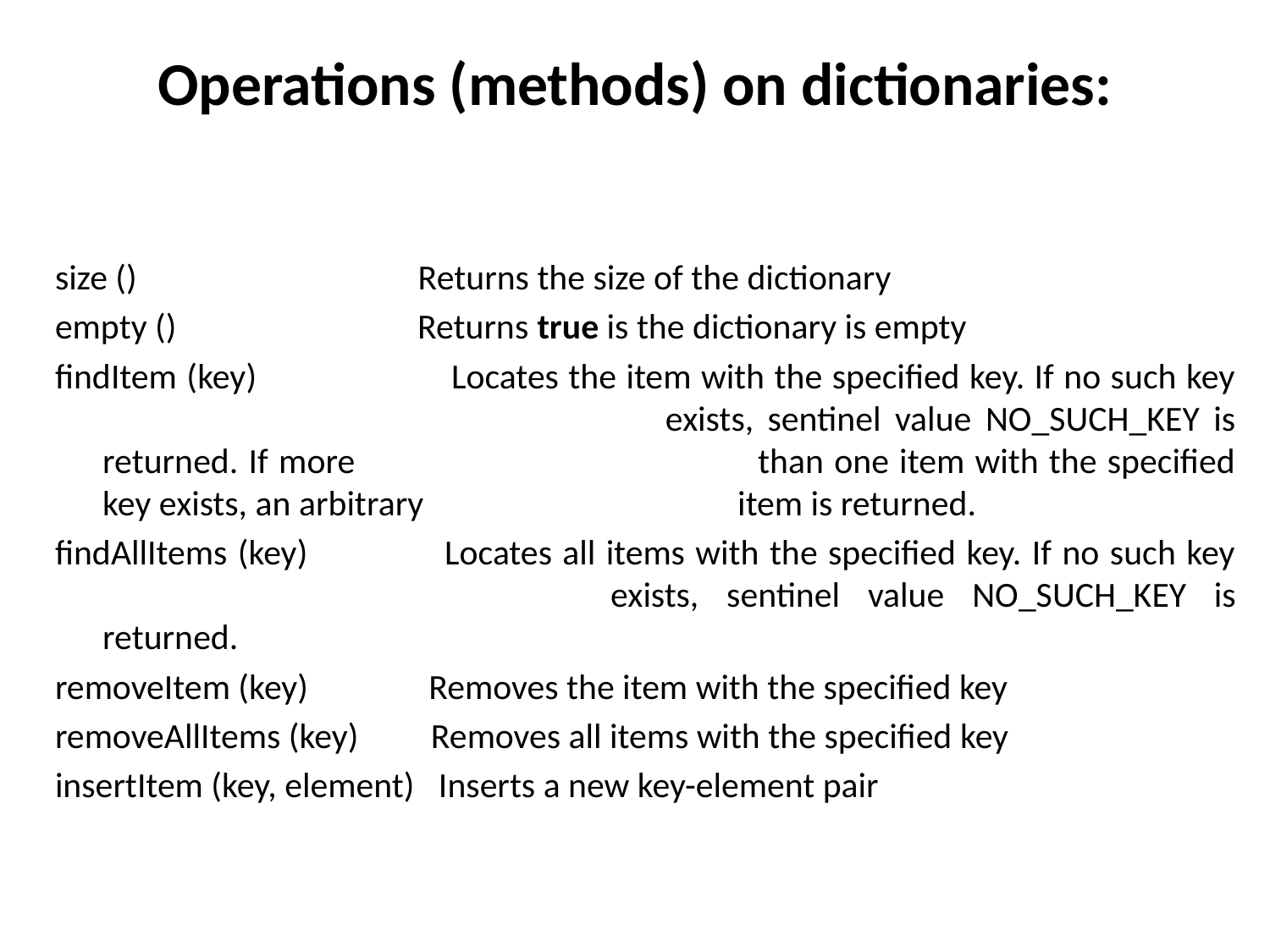

# Operations (methods) on dictionaries:

size ()                                   Returns the size of the dictionary
empty ()                              Returns true is the dictionary is empty
findItem (key)                    Locates the item with the specified key. If no such key 			             exists, sentinel value NO_SUCH_KEY is returned. If more   		             than one item with the specified key exists, an arbitrary 			item is returned.
findAllItems (key)             Locates all items with the specified key. If no such key 				exists, sentinel value NO_SUCH_KEY is returned.
removeItem (key)               Removes the item with the specified key
removeAllItems (key)         Removes all items with the specified key
insertItem (key, element)   Inserts a new key-element pair